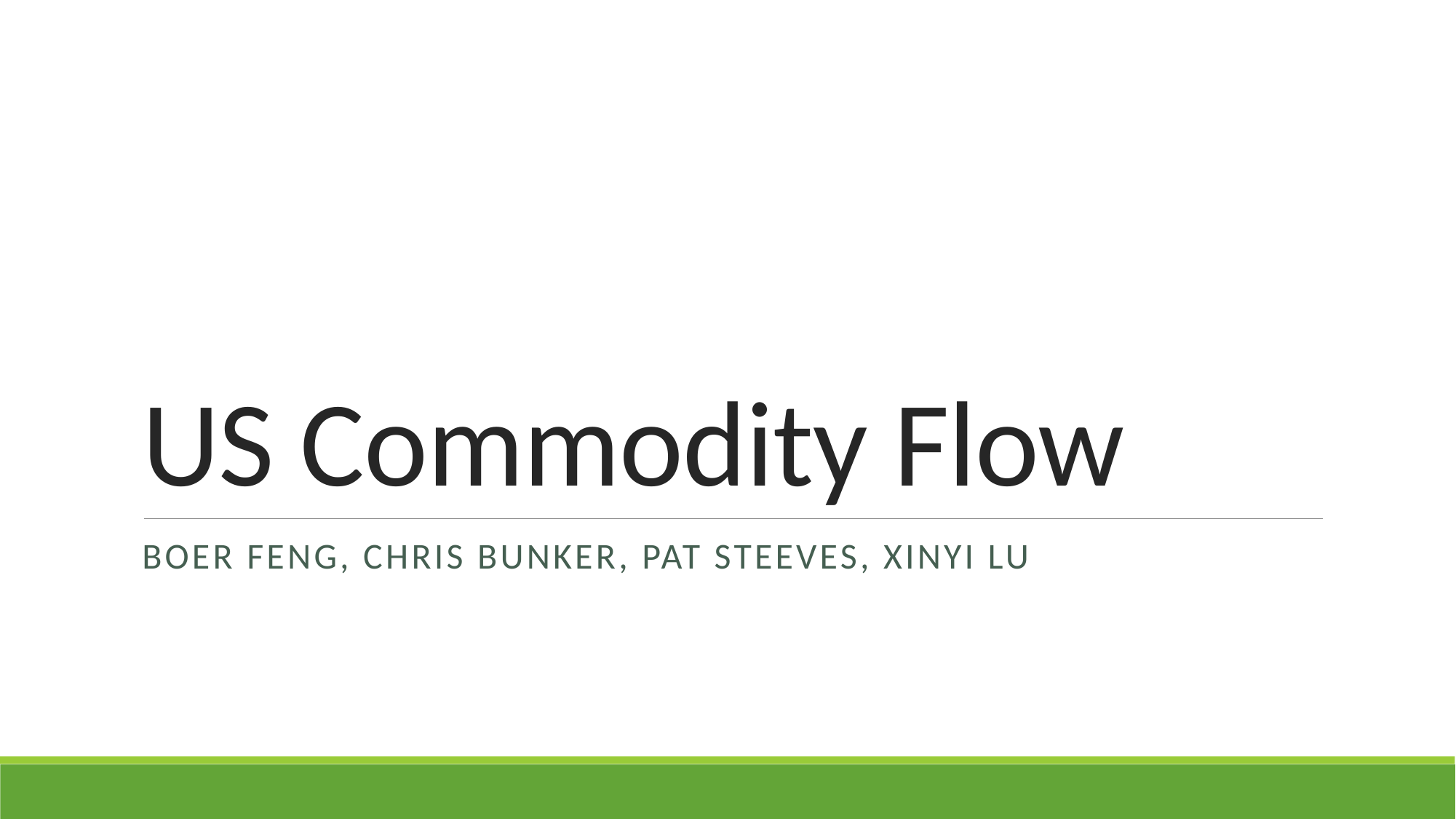

# US Commodity Flow
Boer Feng, Chris bunker, pat steeves, xinyi lu